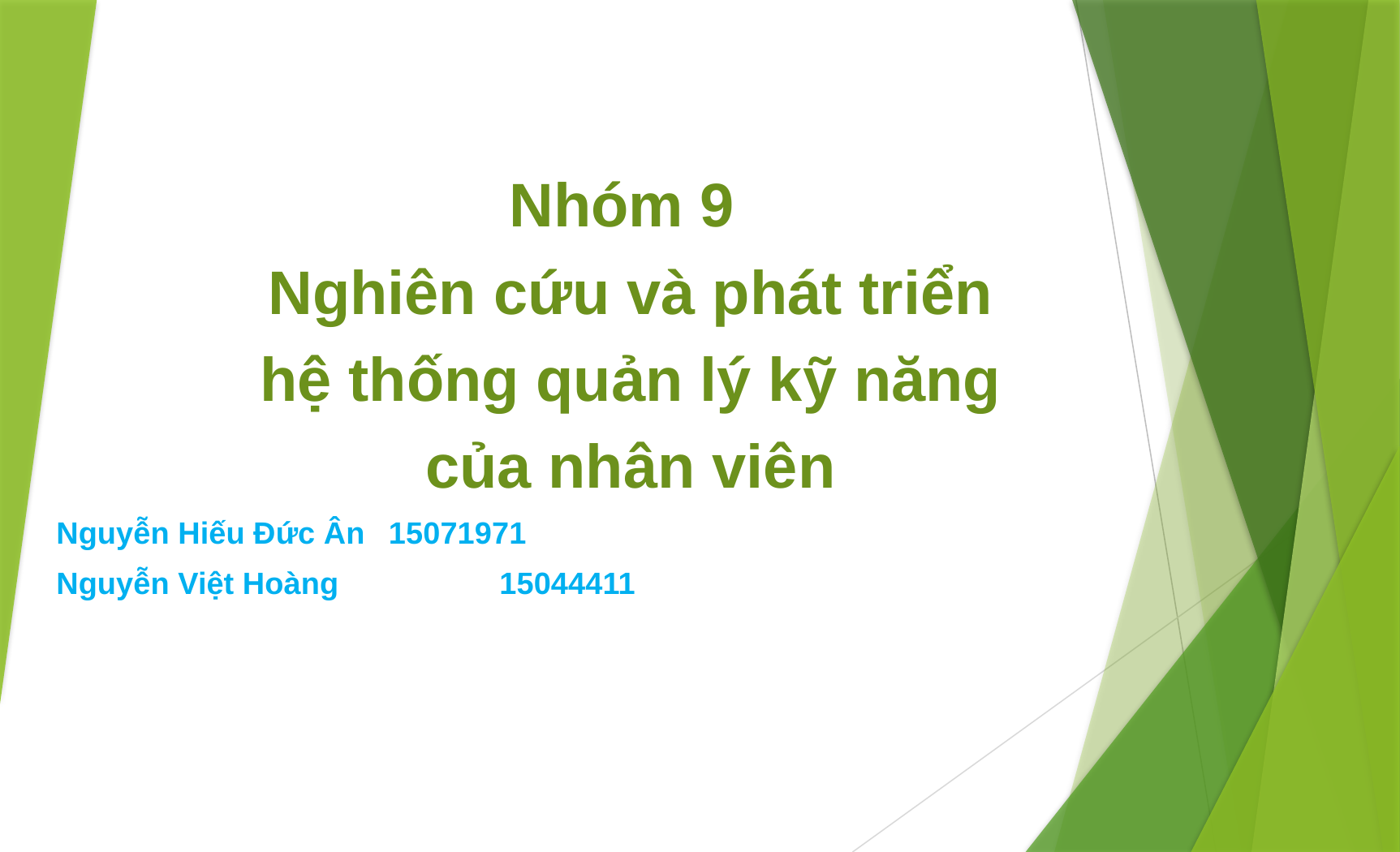

Nhóm 9
Nghiên cứu và phát triển
hệ thống quản lý kỹ năng
của nhân viên
			Nguyễn Hiếu Đức Ân	15071971
			Nguyễn Việt Hoàng	 	15044411